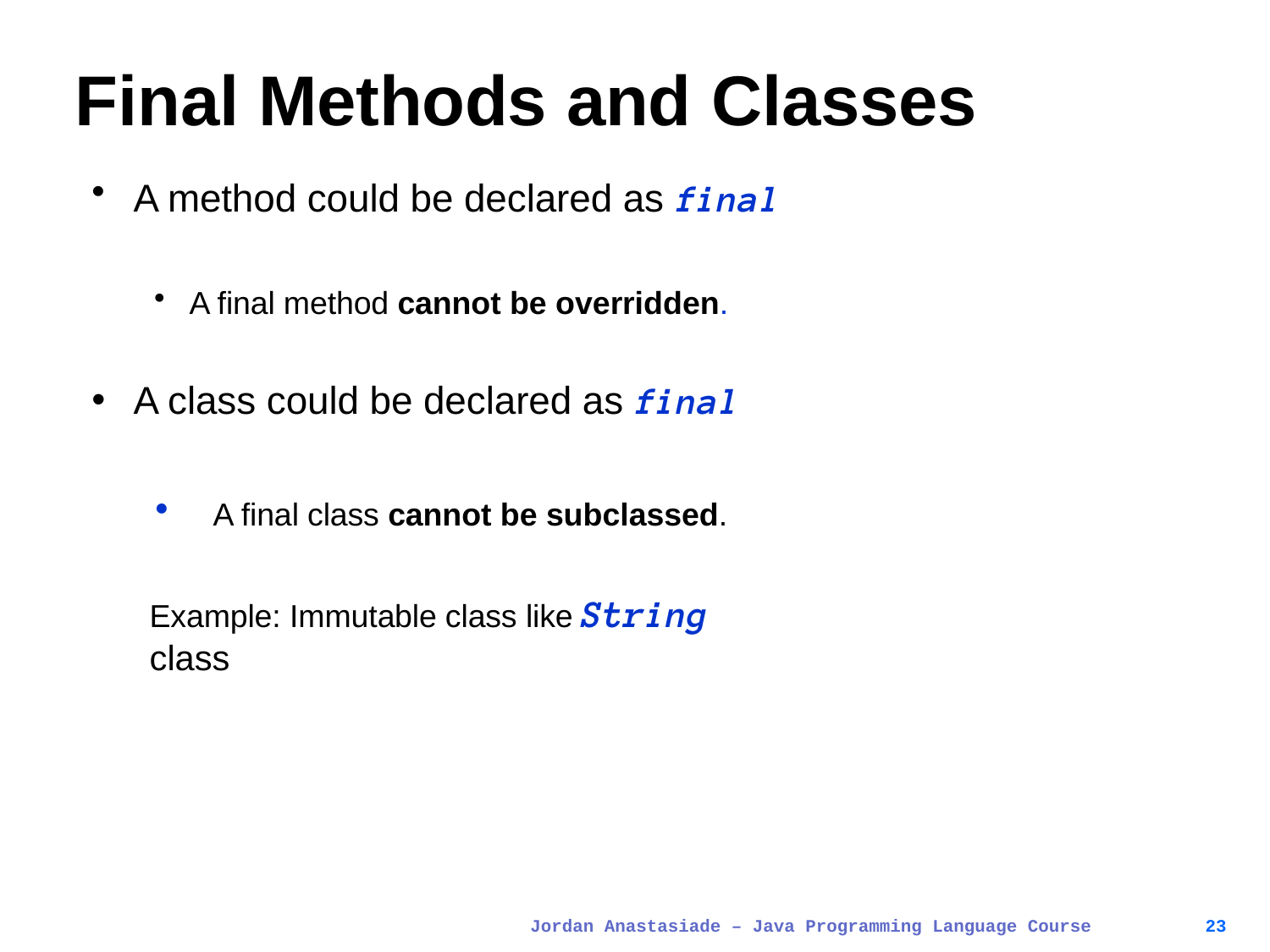

# Final Methods and Classes
A method could be declared as final

A final method cannot be overridden.

A class could be declared as final

A final class cannot be subclassed.

Example: Immutable class like String class
Jordan Anastasiade – Java Programming Language Course
23